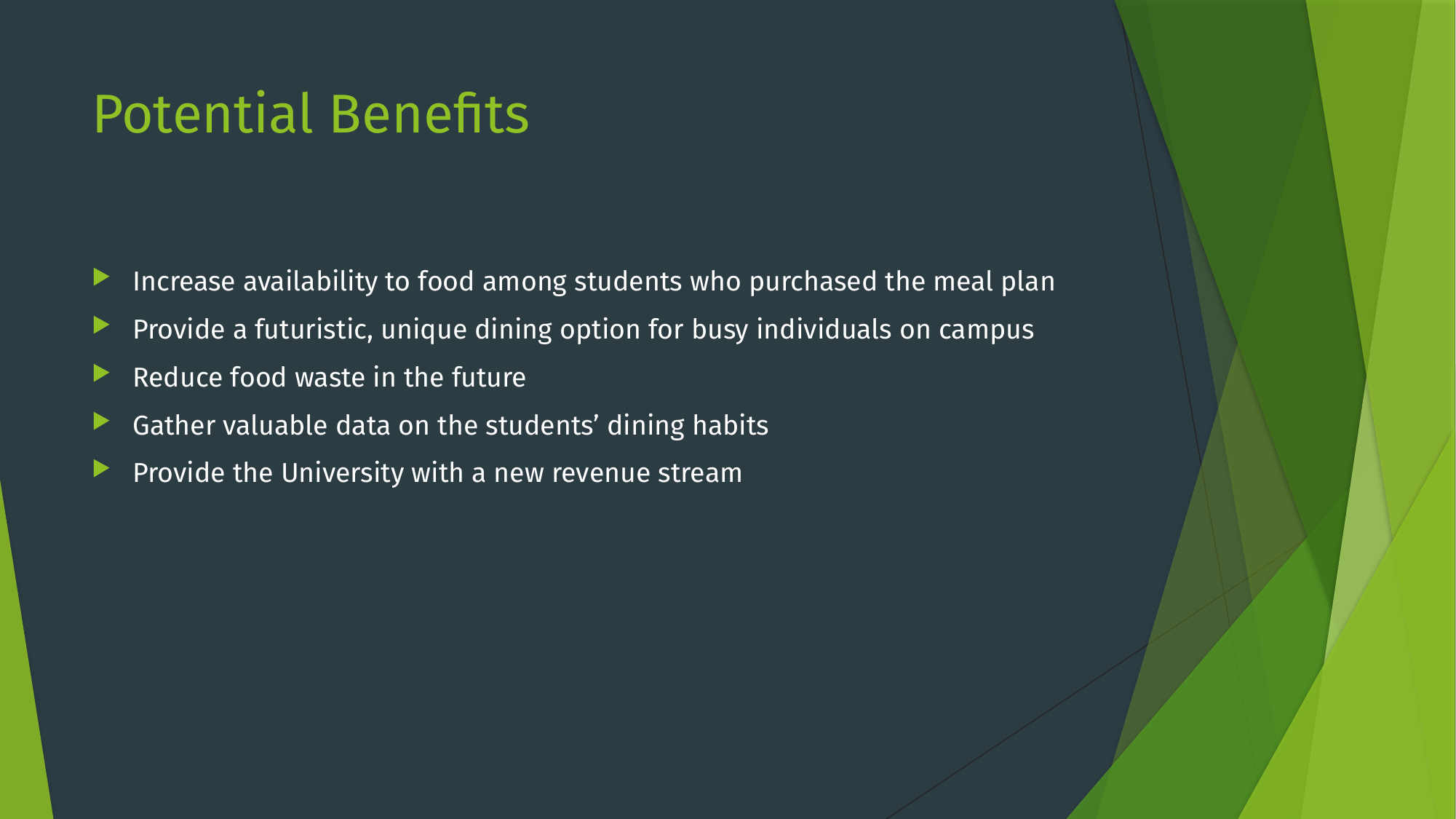

# Potential Benefits
Increase availability to food among students who purchased the meal plan
Provide a futuristic, unique dining option for busy individuals on campus
Reduce food waste in the future
Gather valuable data on the students’ dining habits
Provide the University with a new revenue stream